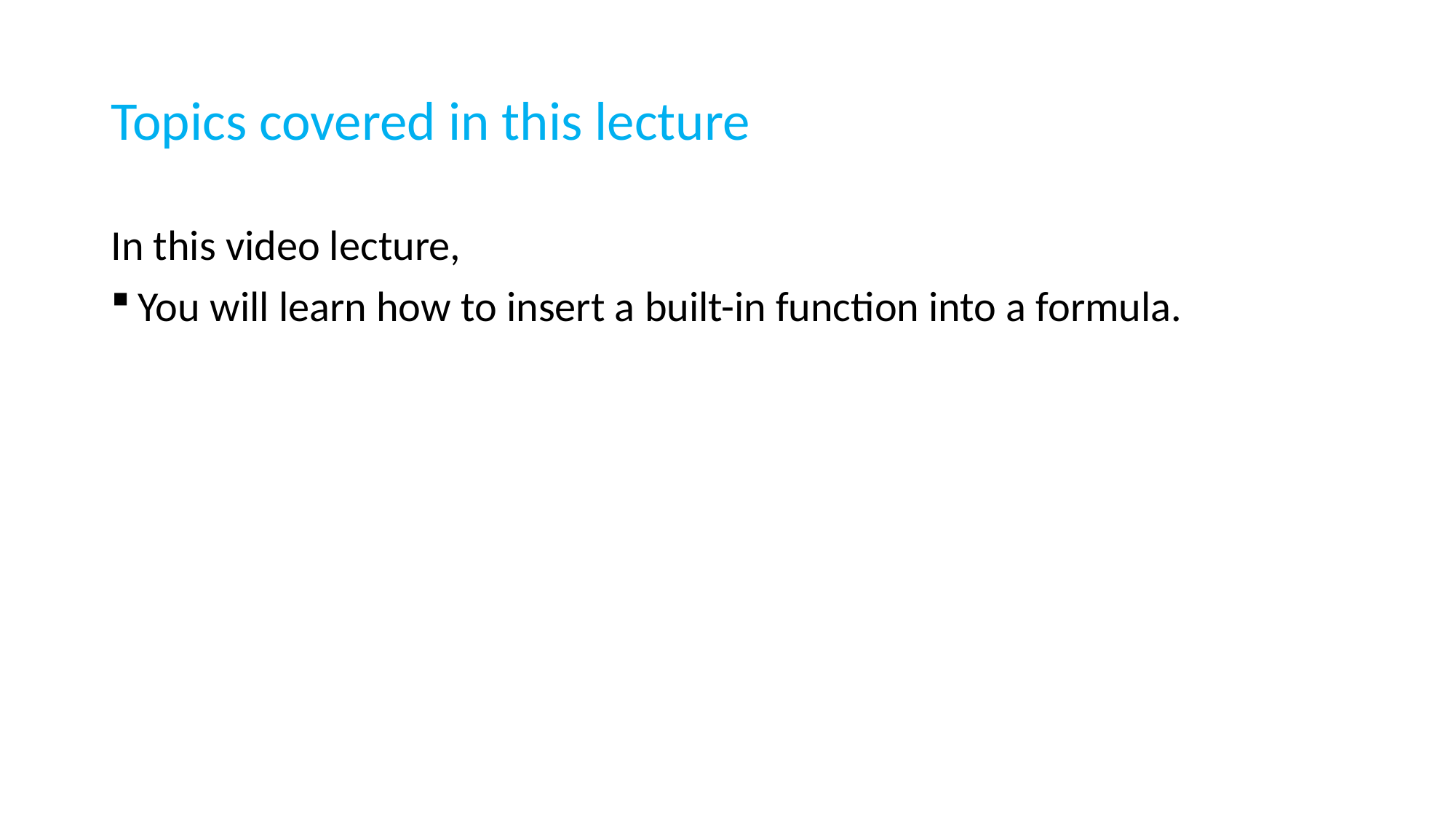

# Topics covered in this lecture
In this video lecture,
You will learn how to insert a built-in function into a formula.